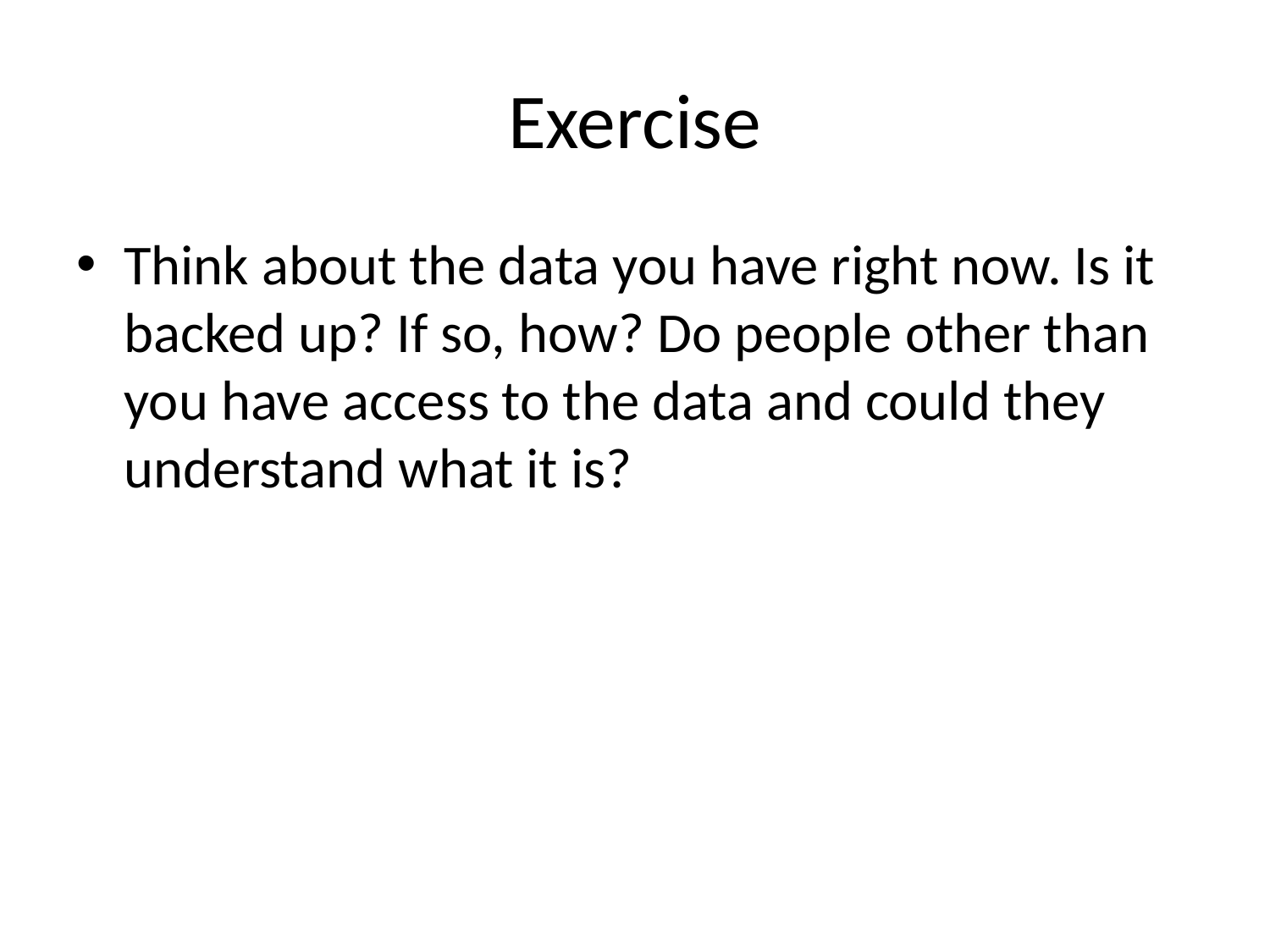

# Exercise
Think about the data you have right now. Is it backed up? If so, how? Do people other than you have access to the data and could they understand what it is?